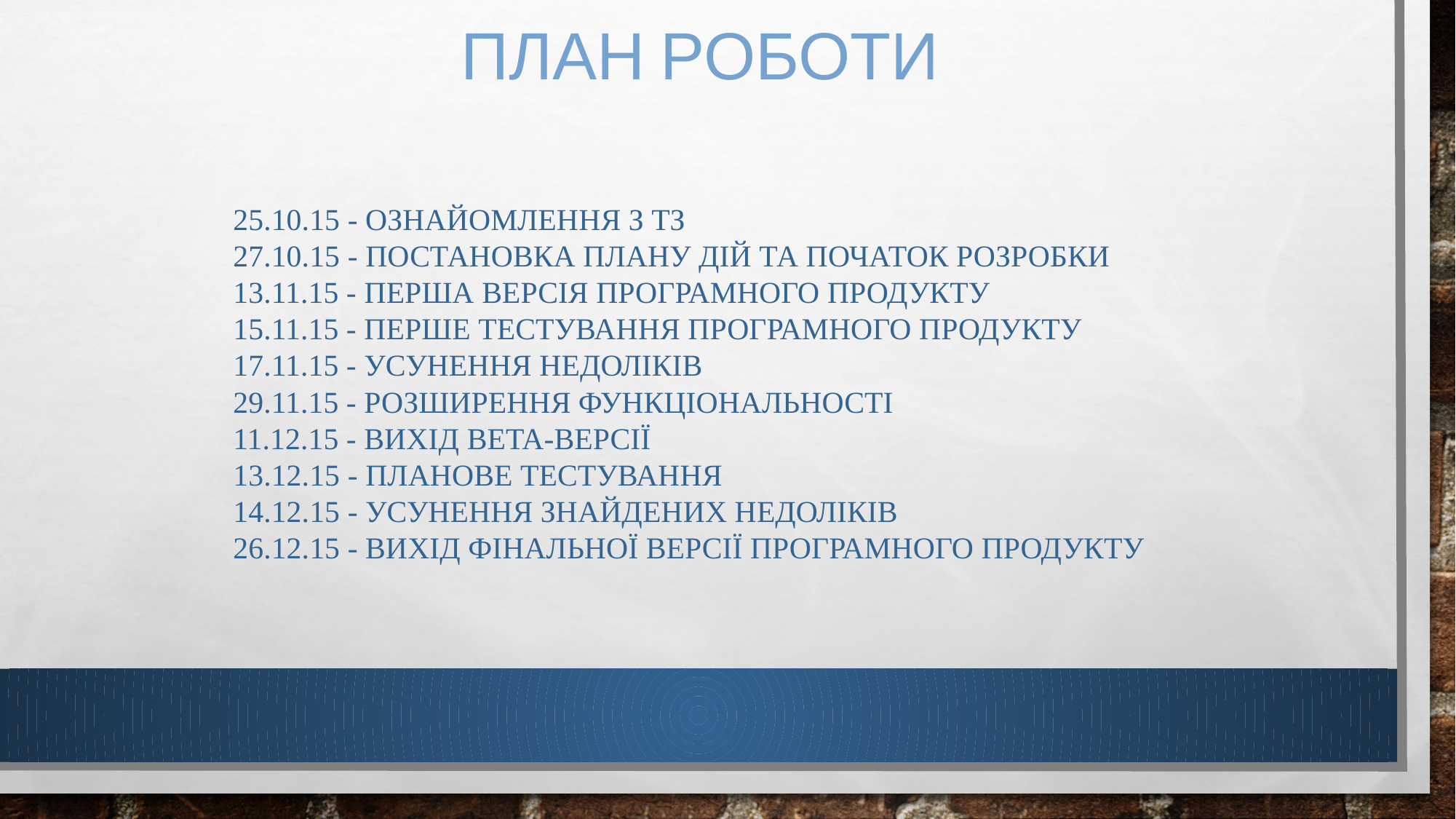

# План роботи
25.10.15 - ознайомлення з ТЗ
27.10.15 - постановка плану дій та початок розробки
13.11.15 - перша версія програмного продукту
15.11.15 - перше тестування програмного продукту
17.11.15 - усунення недоліків
29.11.15 - розширення функціональності
11.12.15 - вихід beta-версії
13.12.15 - планове тестування
14.12.15 - усунення знайдених недоліків
26.12.15 - вихід фінальної версії програмного продукту